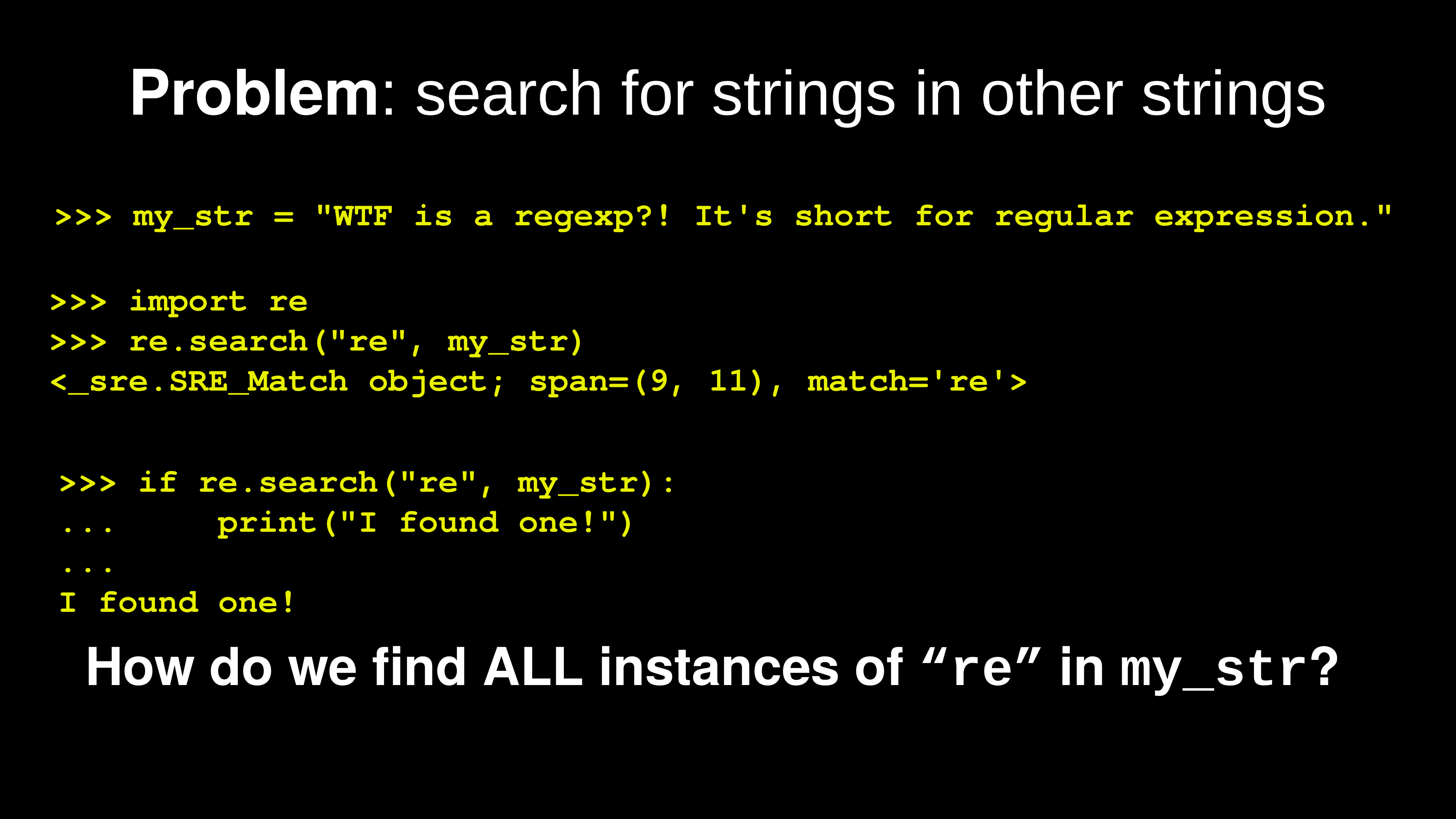

# Problem: search for strings in other strings
>>> my_str = "WTF is a regexp?! It's short for regular expression."
>>> import re
>>> re.search("re", my_str)
<_sre.SRE_Match object; span=(9, 11), match='re'>
>>> if re.search("re", my_str):
...     print("I found one!")
...
I found one!
How do we find ALL instances of “re” in my_str?